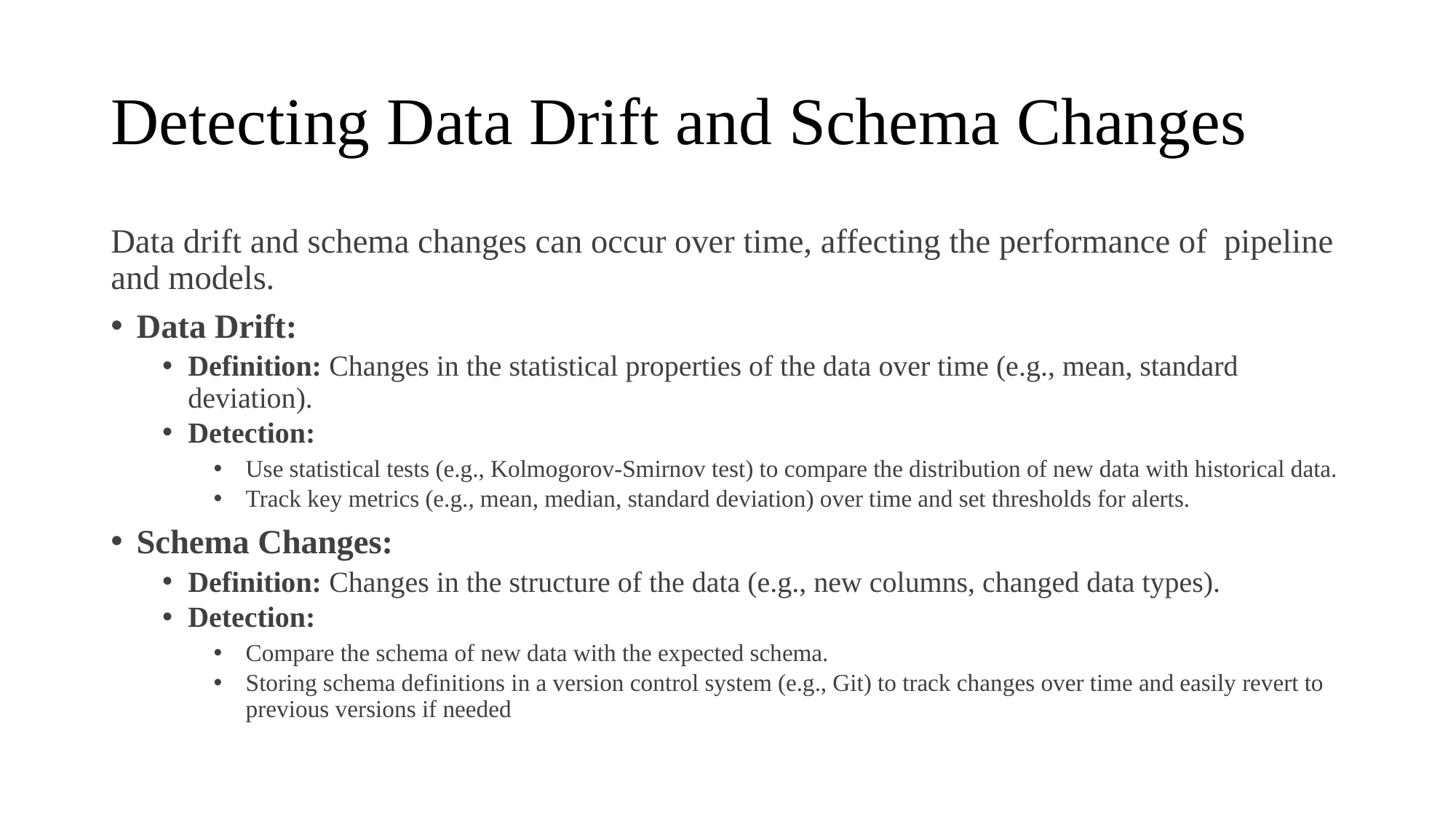

# Detecting Data Drift and Schema Changes
Data drift and schema changes can occur over time, affecting the performance of  pipeline and models.
Data Drift:
Definition: Changes in the statistical properties of the data over time (e.g., mean, standard deviation).
Detection:
Use statistical tests (e.g., Kolmogorov-Smirnov test) to compare the distribution of new data with historical data.
Track key metrics (e.g., mean, median, standard deviation) over time and set thresholds for alerts.
Schema Changes:
Definition: Changes in the structure of the data (e.g., new columns, changed data types).
Detection:
Compare the schema of new data with the expected schema.
Storing schema definitions in a version control system (e.g., Git) to track changes over time and easily revert to previous versions if needed